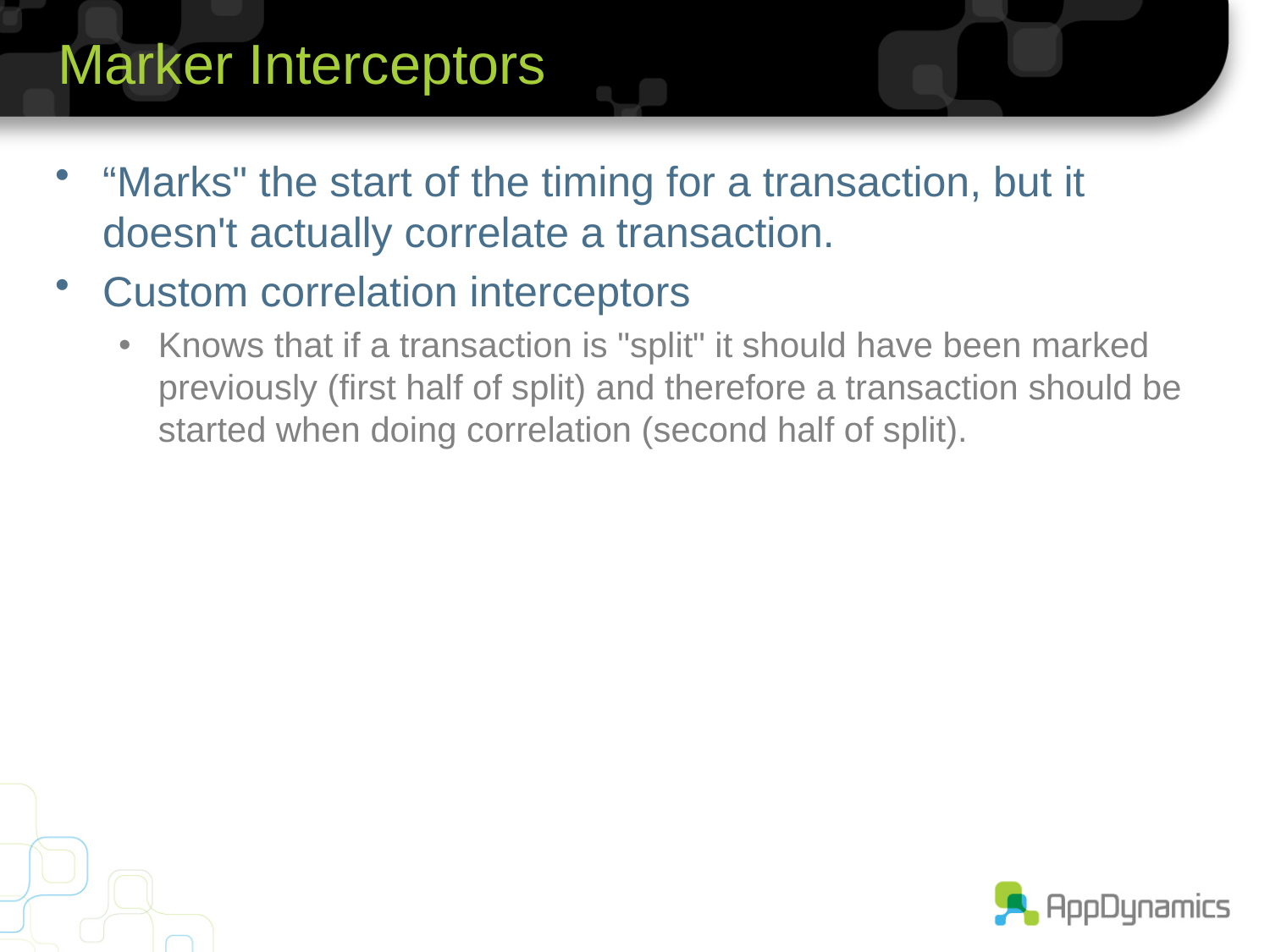

# Marker Interceptors
“Marks" the start of the timing for a transaction, but it doesn't actually correlate a transaction.
Custom correlation interceptors
Knows that if a transaction is "split" it should have been marked previously (first half of split) and therefore a transaction should be started when doing correlation (second half of split).